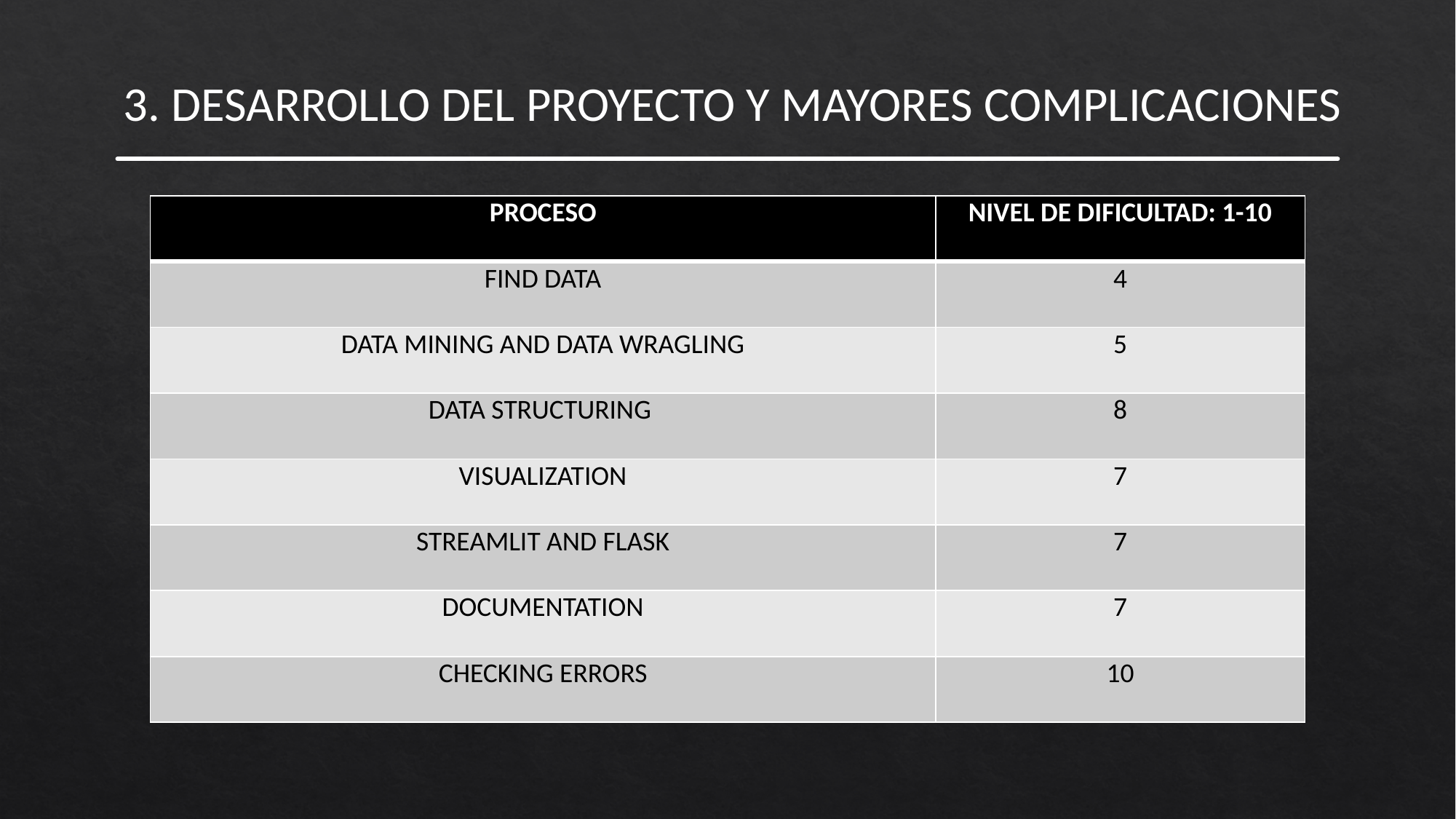

#
3. DESARROLLO DEL PROYECTO Y MAYORES COMPLICACIONES
| PROCESO | NIVEL DE DIFICULTAD: 1-10 |
| --- | --- |
| FIND DATA | 4 |
| DATA MINING AND DATA WRAGLING | 5 |
| DATA STRUCTURING | 8 |
| VISUALIZATION | 7 |
| STREAMLIT AND FLASK | 7 |
| DOCUMENTATION | 7 |
| CHECKING ERRORS | 10 |